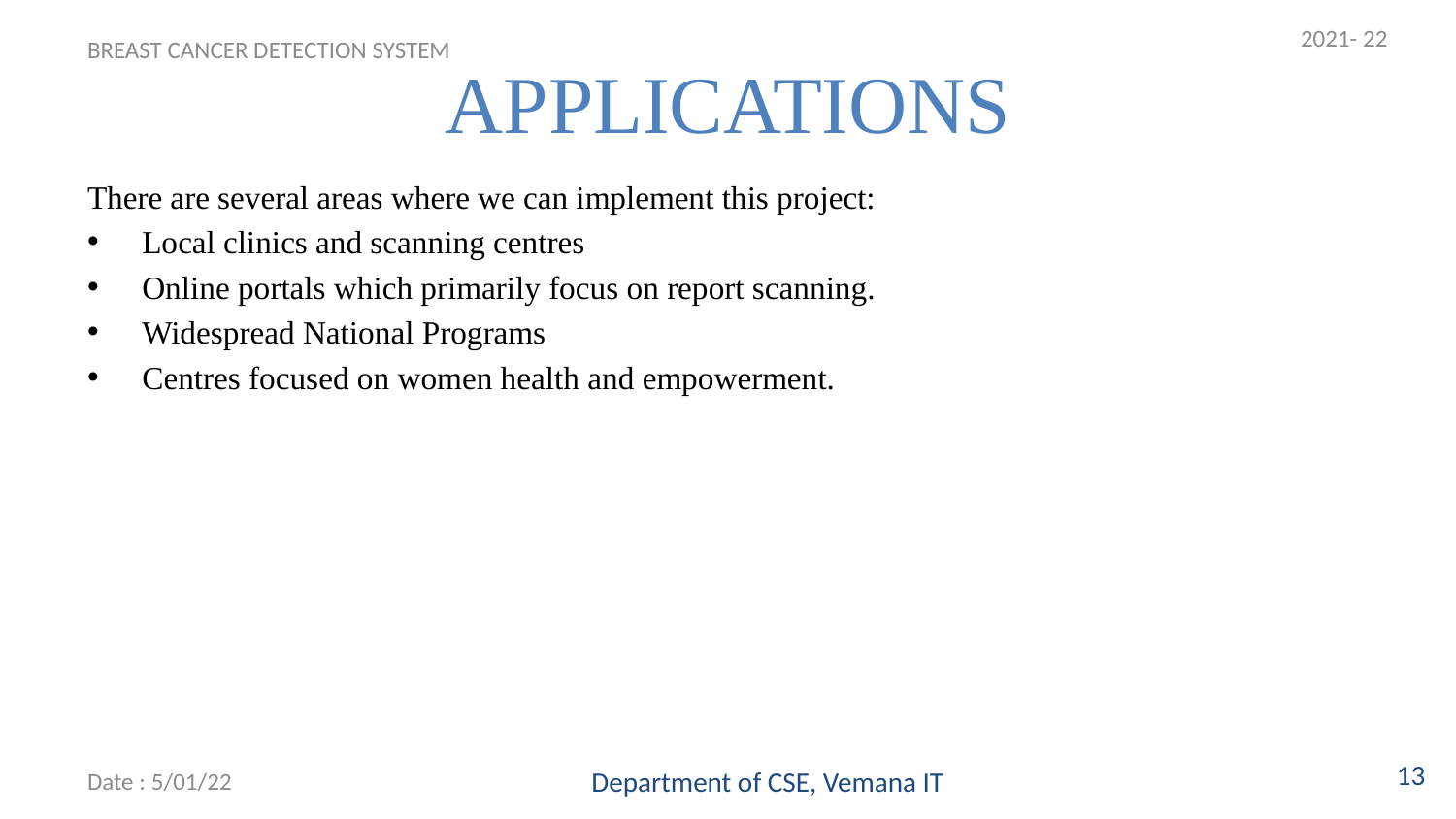

2021- 22
# APPLICATIONS
BREAST CANCER DETECTION SYSTEM
There are several areas where we can implement this project:
Local clinics and scanning centres
Online portals which primarily focus on report scanning.
Widespread National Programs
Centres focused on women health and empowerment.
13
Date : 5/01/22
Department of CSE, Vemana IT